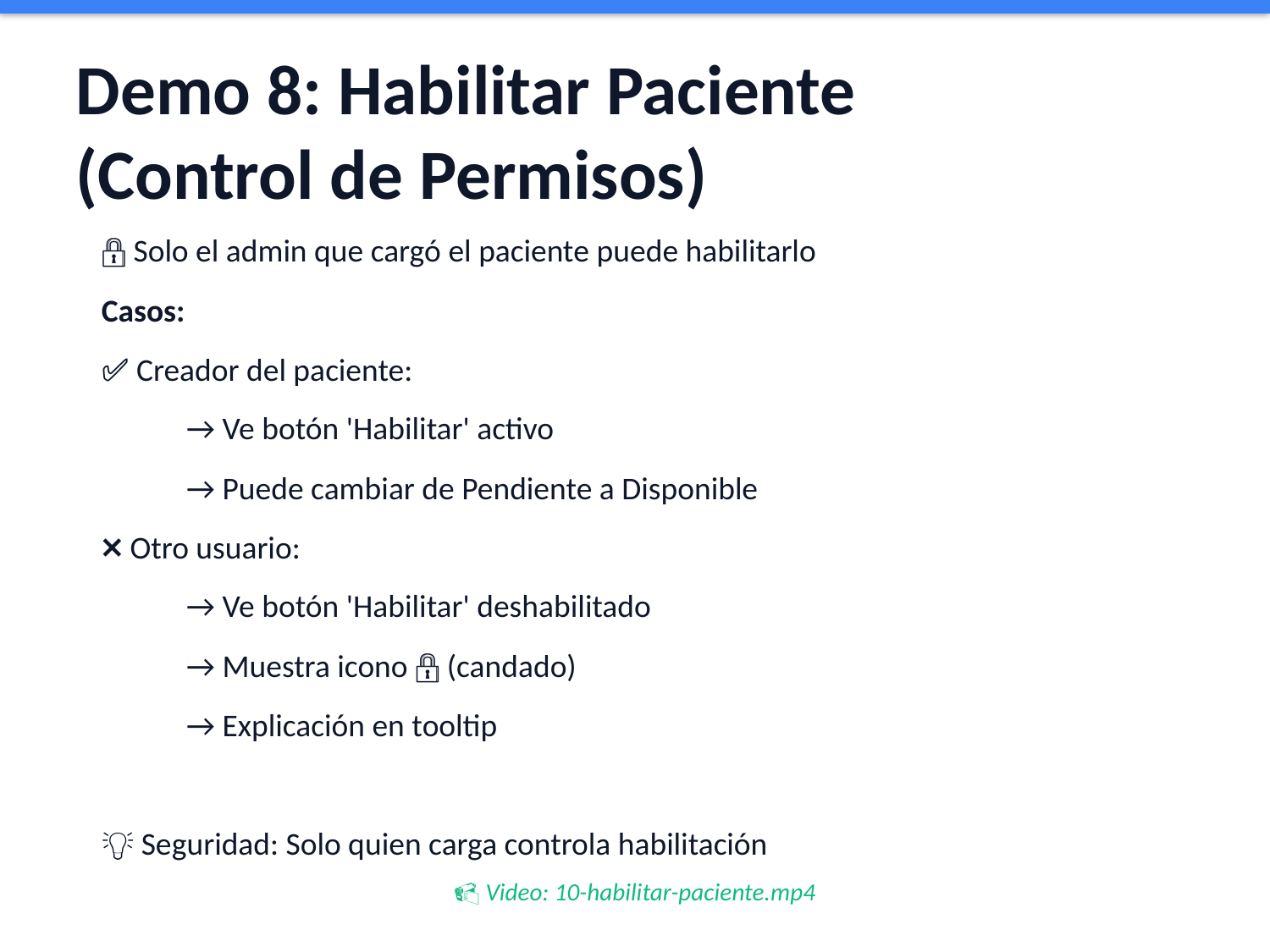

Demo 8: Habilitar Paciente
(Control de Permisos)

🔒 Solo el admin que cargó el paciente puede habilitarlo
Casos:
✅ Creador del paciente:
   → Ve botón 'Habilitar' activo
   → Puede cambiar de Pendiente a Disponible
❌ Otro usuario:
   → Ve botón 'Habilitar' deshabilitado
   → Muestra icono 🔒 (candado)
   → Explicación en tooltip

💡 Seguridad: Solo quien carga controla habilitación
📹 Video: 10-habilitar-paciente.mp4